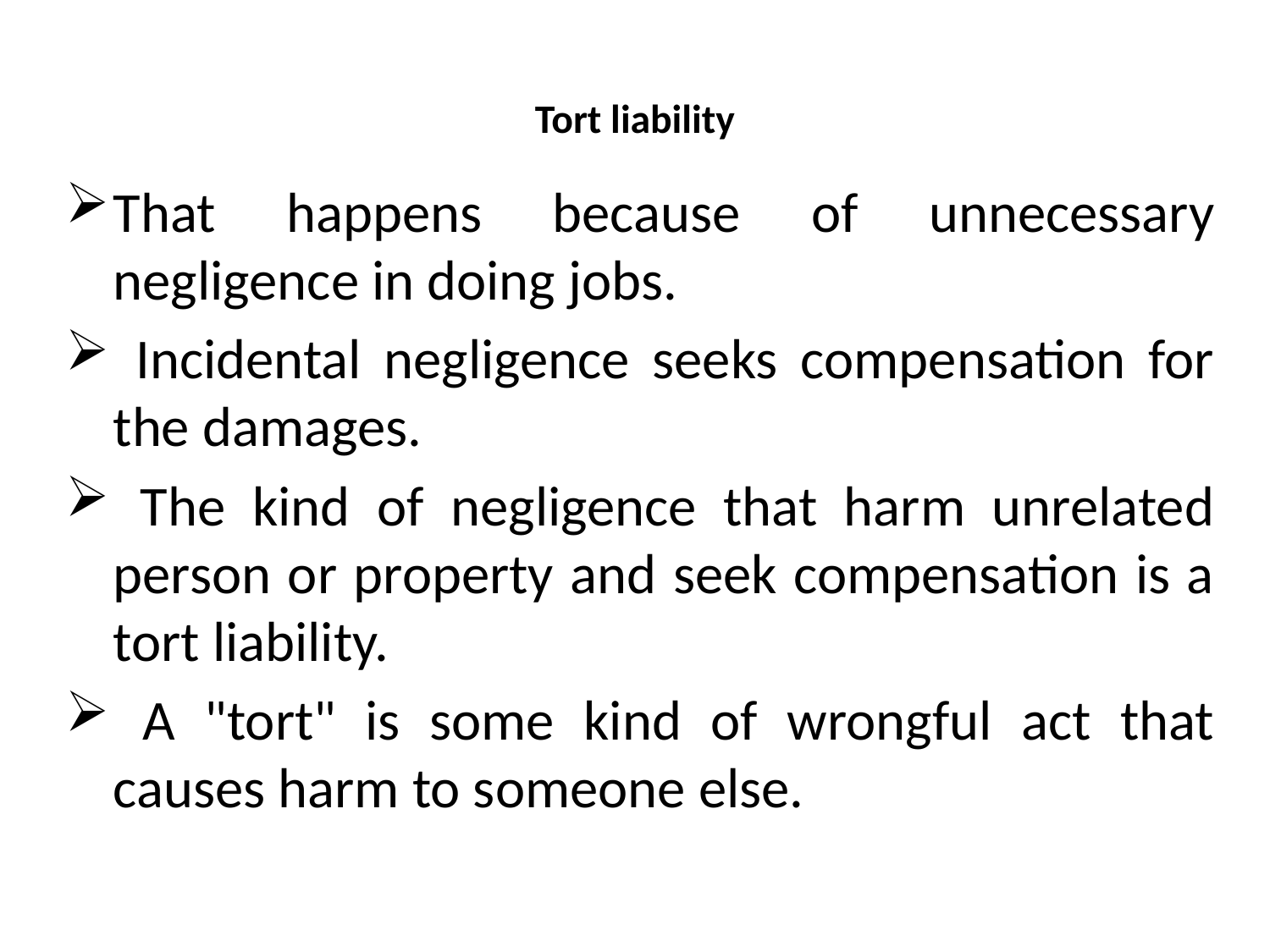

# Tort liability
That happens because of unnecessary negligence in doing jobs.
 Incidental negligence seeks compensation for the damages.
 The kind of negligence that harm unrelated person or property and seek compensation is a tort liability.
 A "tort" is some kind of wrongful act that causes harm to someone else.